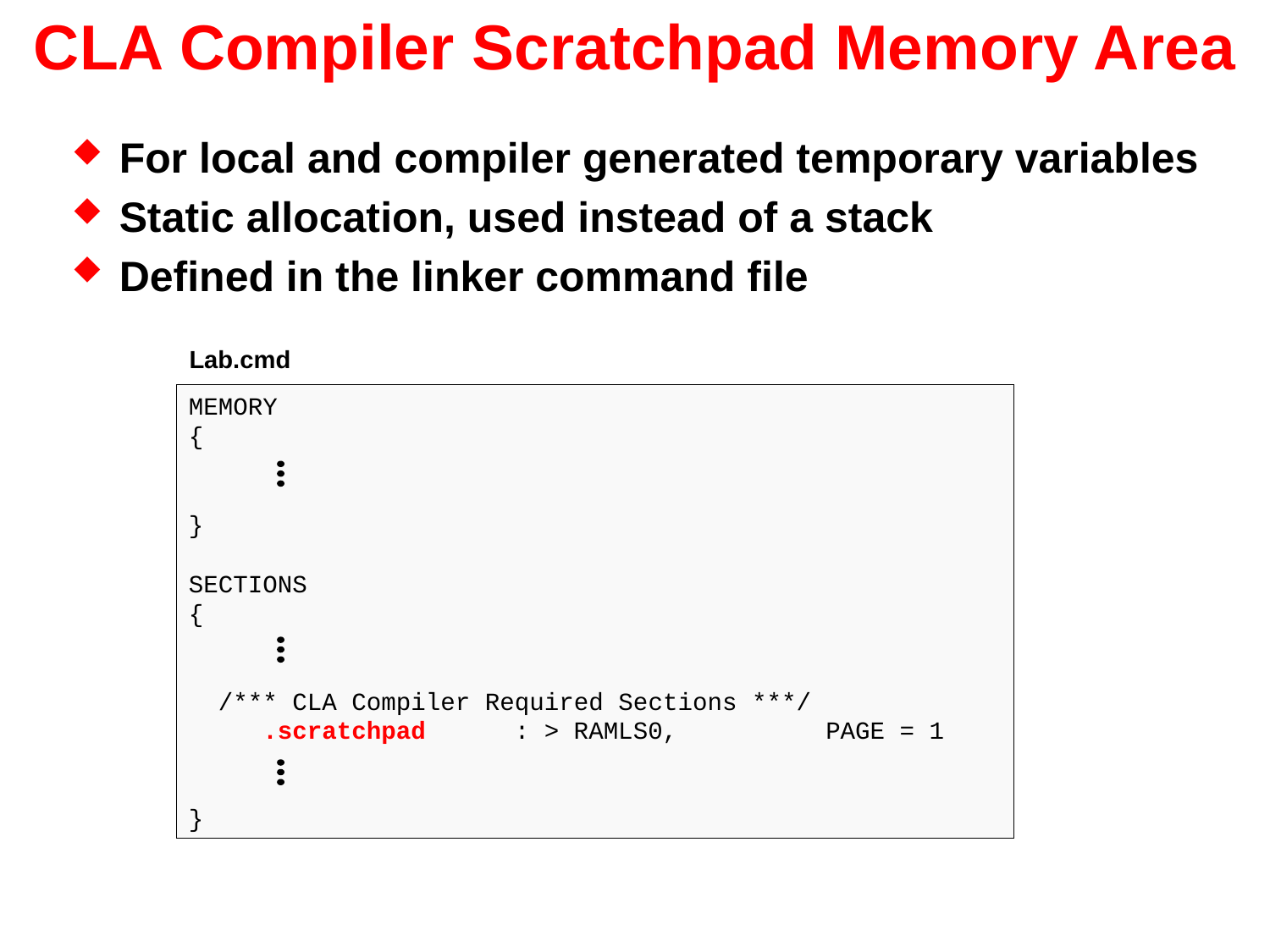

# CLA Compiler Scratchpad Memory Area
For local and compiler generated temporary variables
Static allocation, used instead of a stack
Defined in the linker command file
Lab.cmd
MEMORY
{

}

SECTIONS
{

  /*** CLA Compiler Required Sections ***/
     .scratchpad      : > RAMLS0,          PAGE = 1

}